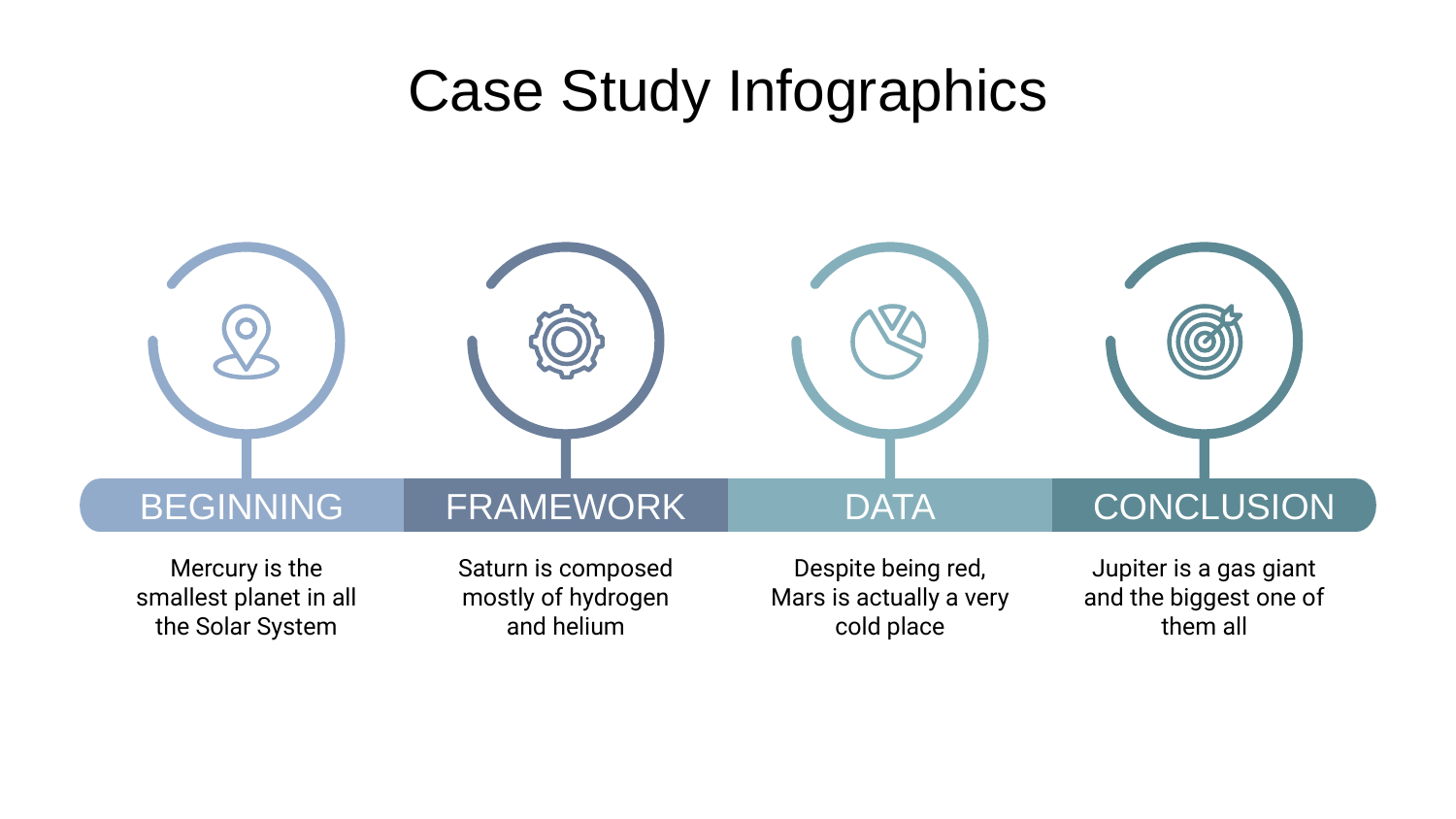

# Case Study Infographics

BEGINNING
FRAMEWORK
DATA
CONCLUSION
Mercury is the smallest planet in all the Solar System
Saturn is composed mostly of hydrogen and helium
Despite being red, Mars is actually a very cold place

Jupiter is a gas giant and the biggest one of them all